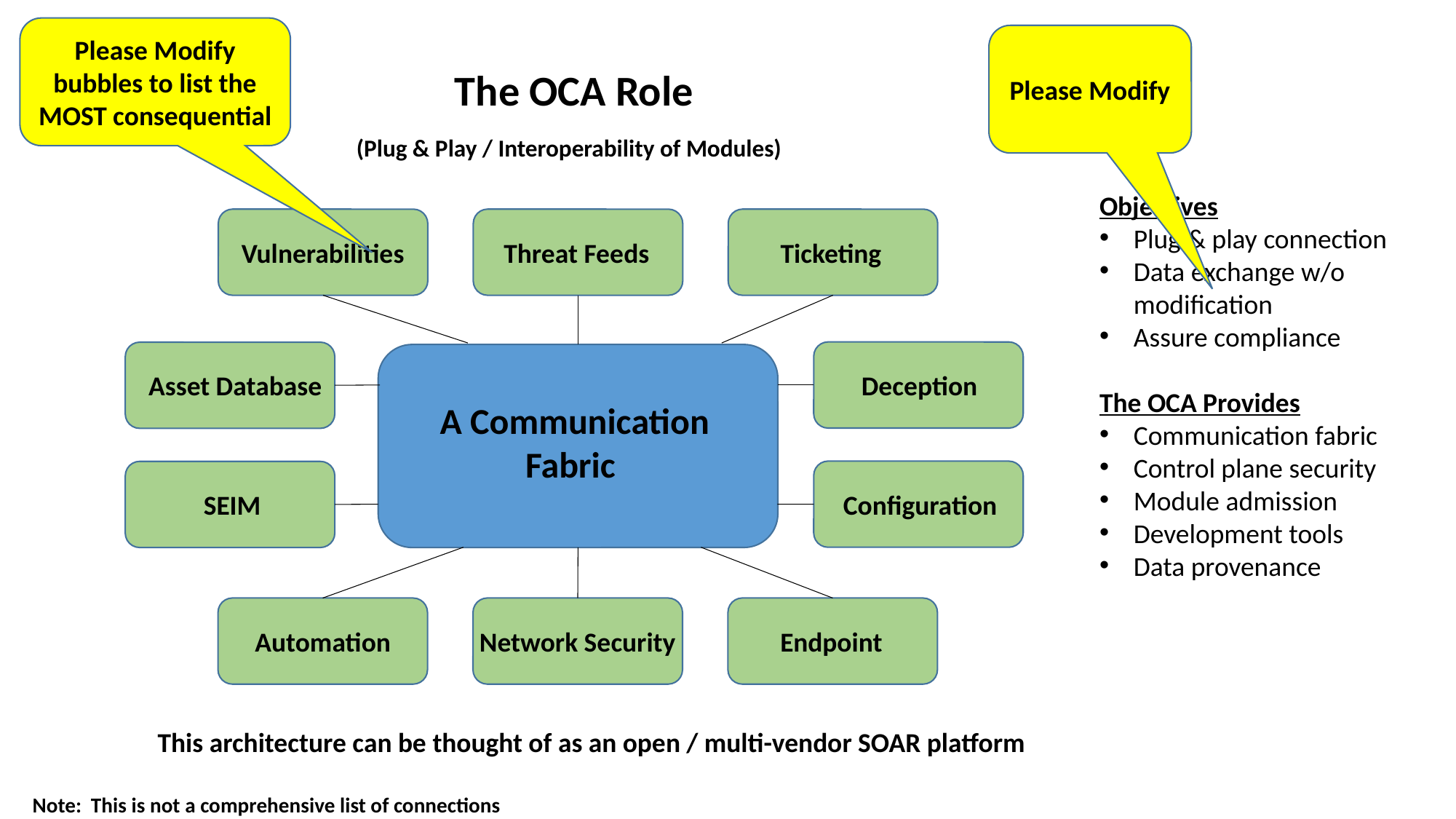

Please Modify
bubbles to list the MOST consequential
Please Modify
The OCA Role
(Plug & Play / Interoperability of Modules)
Objectives
Plug & play connection
Data exchange w/o
modification
Assure compliance
The OCA Provides
Communication fabric
Control plane security
Module admission
Development tools
Data provenance

Vulnerabilities

Threat Feeds

Ticketing

Deception

Asset Database

A Communication
Fabric

Configuration

SEIM

Automation

Network Security

Endpoint
This architecture can be thought of as an open / multi-vendor SOAR platform
Note:  This is not a comprehensive list of connections